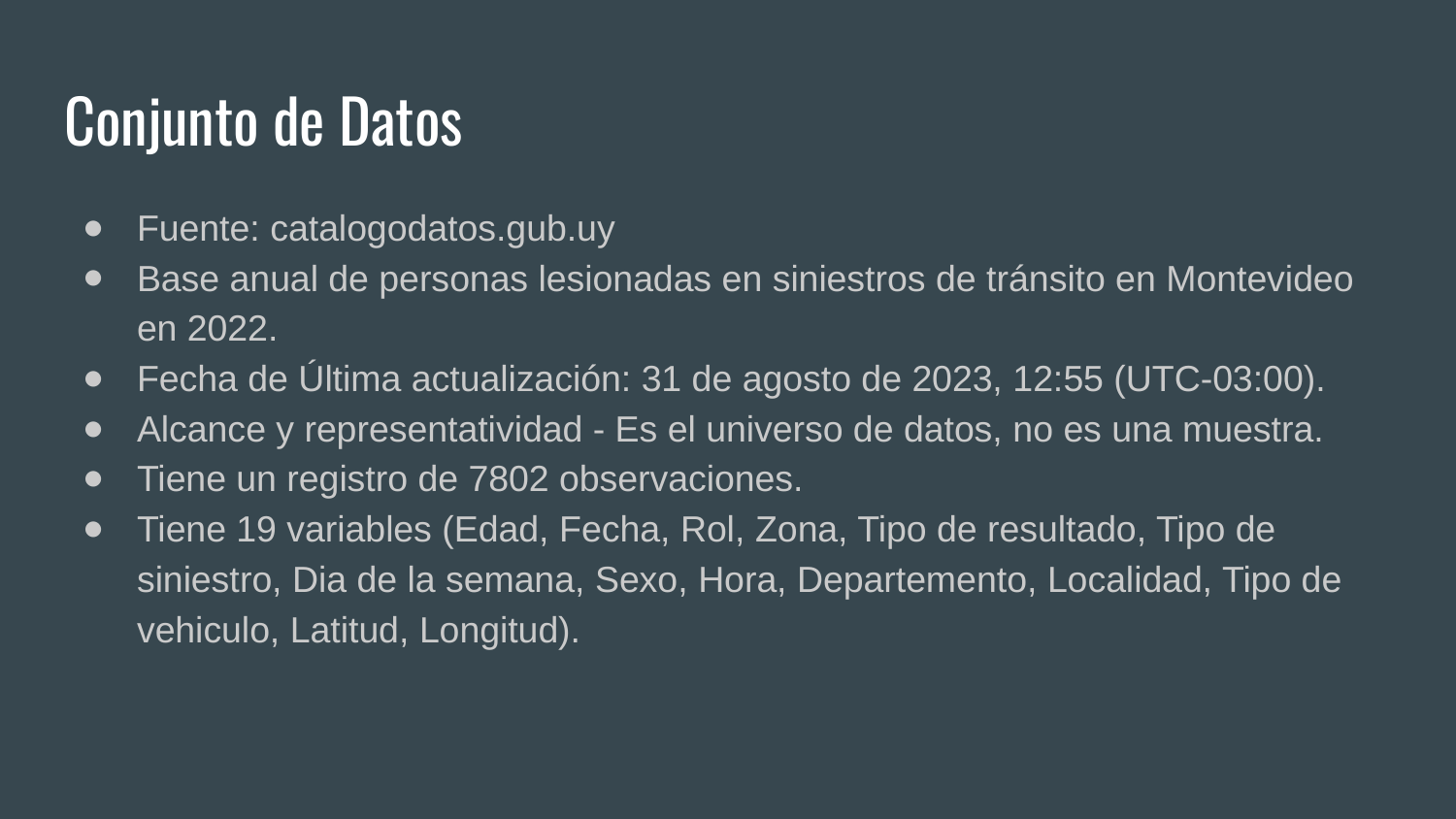

# Conjunto de Datos
Fuente: catalogodatos.gub.uy
Base anual de personas lesionadas en siniestros de tránsito en Montevideo en 2022.
Fecha de Última actualización: 31 de agosto de 2023, 12:55 (UTC-03:00).
Alcance y representatividad - Es el universo de datos, no es una muestra.
Tiene un registro de 7802 observaciones.
Tiene 19 variables (Edad, Fecha, Rol, Zona, Tipo de resultado, Tipo de siniestro, Dia de la semana, Sexo, Hora, Departemento, Localidad, Tipo de vehiculo, Latitud, Longitud).